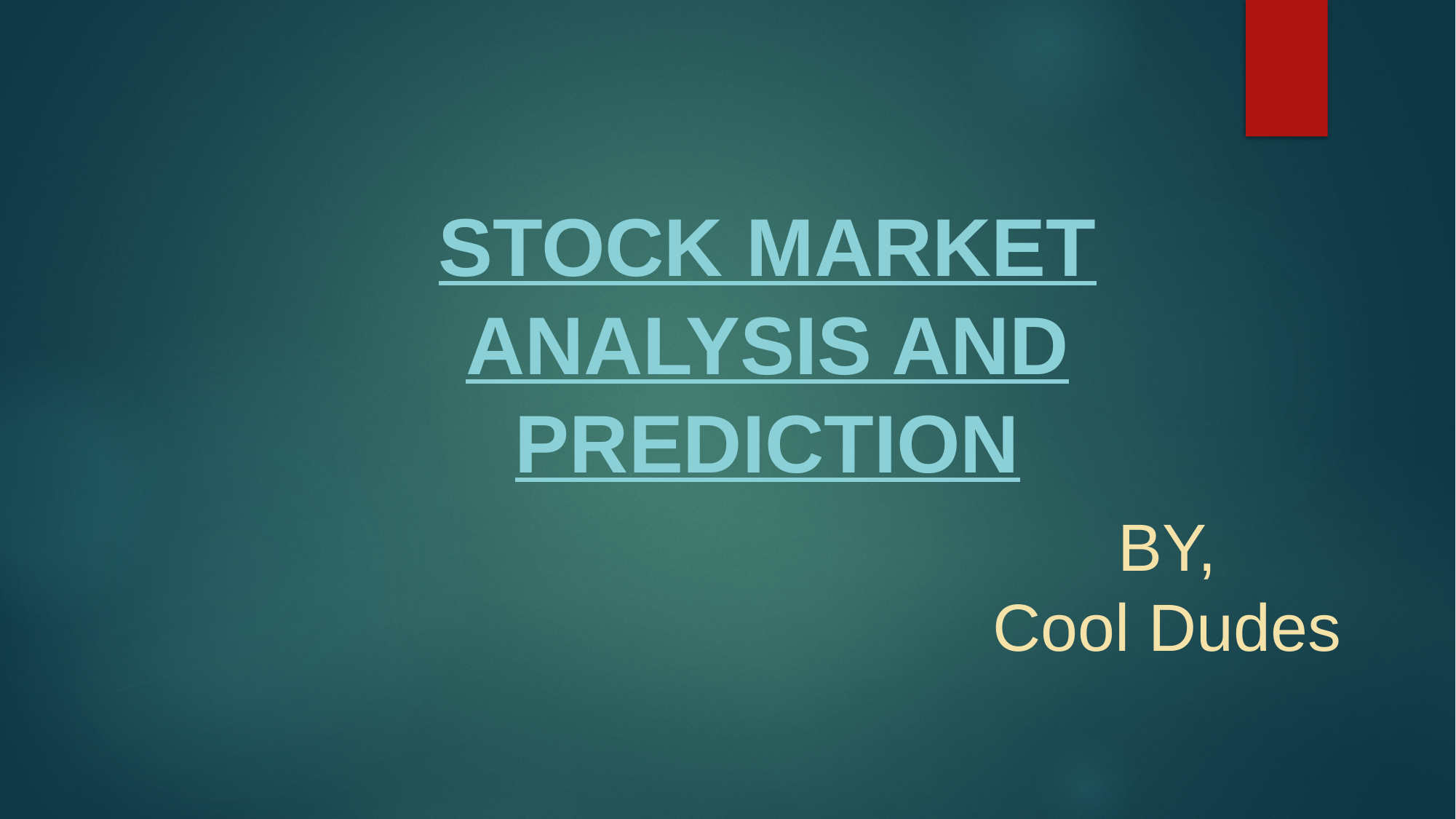

Stock market ANALYSIS and Prediction
# BY, Cool Dudes